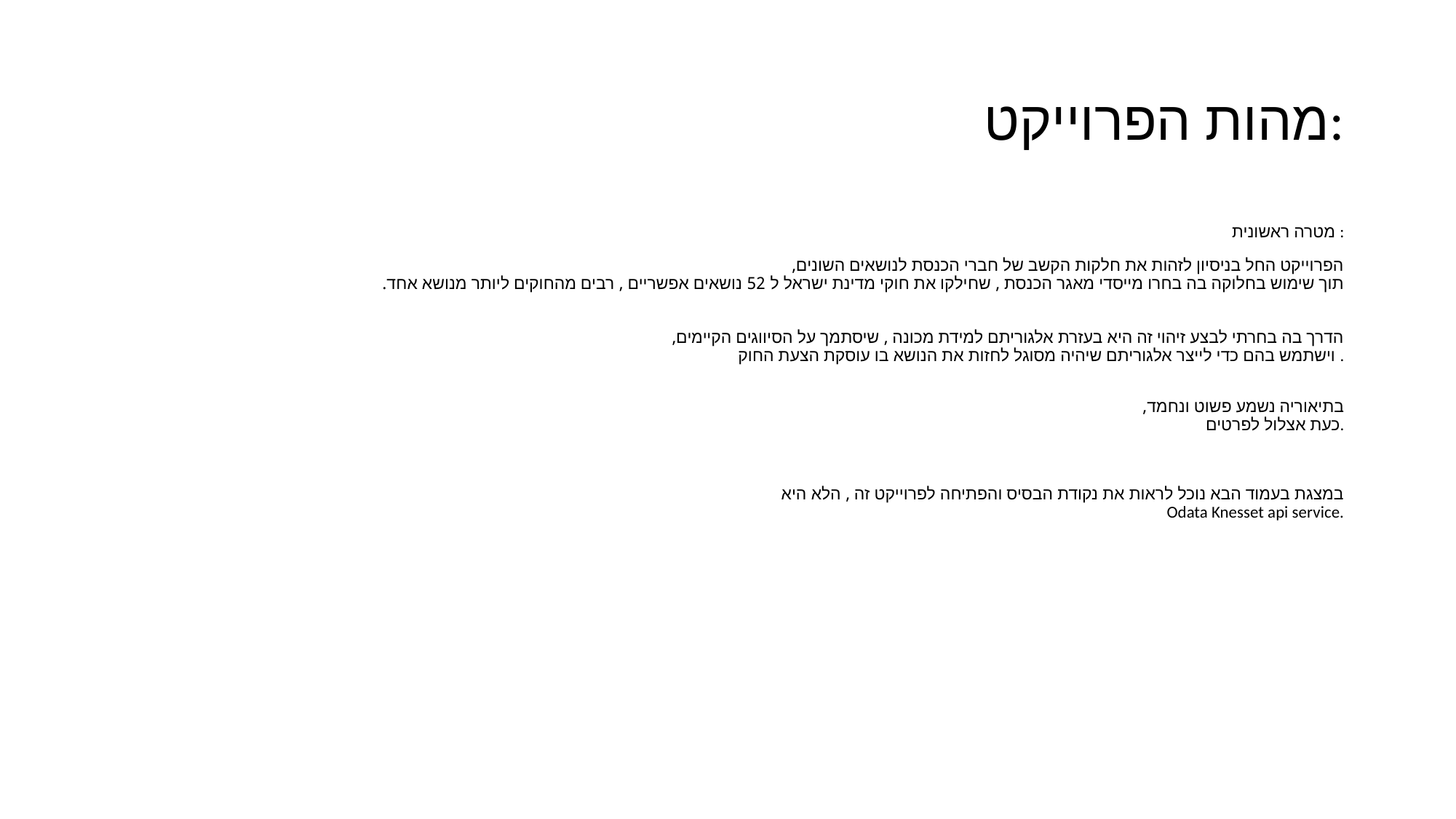

# מהות הפרוייקט:
מטרה ראשונית :
	הפרוייקט החל בניסיון לזהות את חלקות הקשב של חברי הכנסת לנושאים השונים,
תוך שימוש בחלוקה בה בחרו מייסדי מאגר הכנסת , שחילקו את חוקי מדינת ישראל ל 52 נושאים אפשריים , רבים מהחוקים ליותר מנושא אחד.
הדרך בה בחרתי לבצע זיהוי זה היא בעזרת אלגוריתם למידת מכונה , שיסתמך על הסיווגים הקיימים,
 וישתמש בהם כדי לייצר אלגוריתם שיהיה מסוגל לחזות את הנושא בו עוסקת הצעת החוק.
בתיאוריה נשמע פשוט ונחמד,
כעת אצלול לפרטים.
במצגת בעמוד הבא נוכל לראות את נקודת הבסיס והפתיחה לפרוייקט זה , הלא היא
Odata Knesset api service.